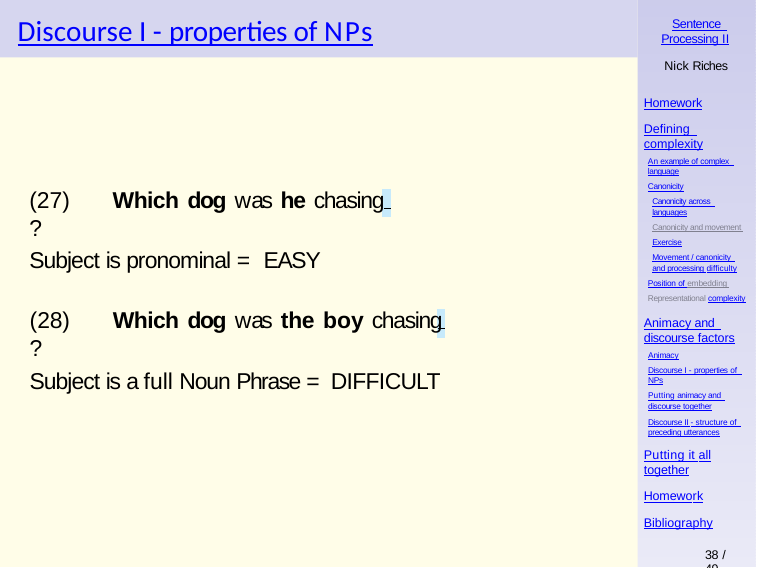

# Discourse I - properties of NPs
Sentence  Processing II
Nick Riches

Homework
Defining  complexity
An example of complex  language
Canonicity
Canonicity across  languages
Canonicity and movement  Exercise
Movement / canonicity  and processing difficulty
Position of embedding  Representational complexity
(27)	Which dog was he chasing	?

Subject is pronominal = EASY
(28)	Which dog was the boy chasing	?

Animacy and  discourse factors
Animacy
Discourse I - properties of  NPs
Putting animacy and  discourse together

Subject is a full Noun Phrase = DIFFICULT
Discourse II - structure of  preceding utterances
Putting it all
together
Homework
Bibliography
38 / 49